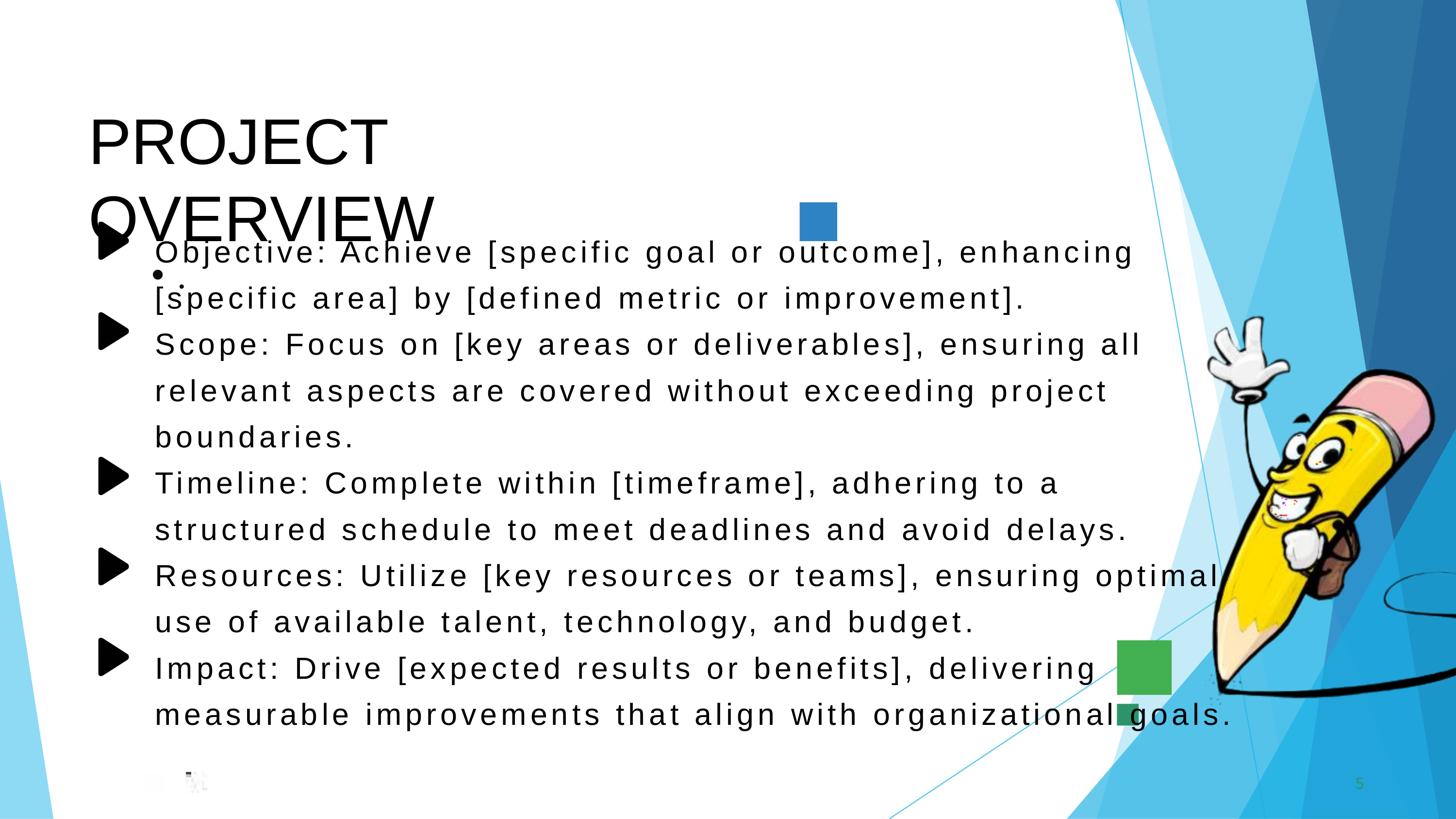

PROJECT	OVERVIEW

Objective: Achieve [specific goal or outcome], enhancing [specific area] by [defined metric or improvement].
Scope: Focus on [key areas or deliverables], ensuring all relevant aspects are covered without exceeding project boundaries.
Timeline: Complete within [timeframe], adhering to a structured schedule to meet deadlines and avoid delays.
Resources: Utilize [key resources or teams], ensuring optimal use of available talent, technology, and budget.
Impact: Drive [expected results or benefits], delivering measurable improvements that align with organizational goals.

.

5